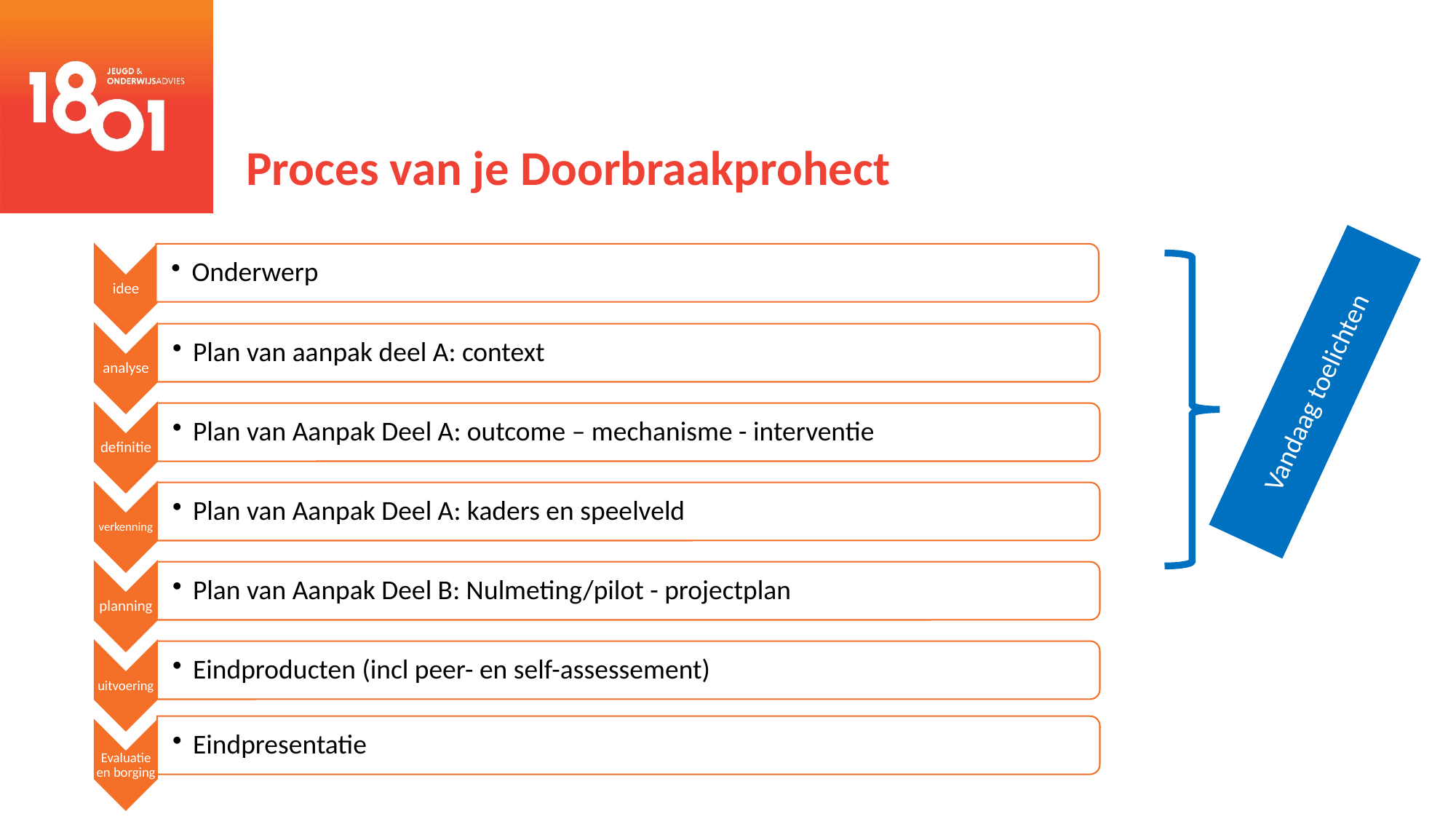

# Proces van je Doorbraakprohect

Vandaag toelichten
idee
Onderwerp
analyse
Plan van aanpak deel A: context
definitie
Plan van Aanpak Deel A: outcome – mechanisme - interventie
verkenning
Plan van Aanpak Deel A: kaders en speelveld
planning
Plan van Aanpak Deel B: Nulmeting/pilot - projectplan
uitvoering
Eindproducten (incl peer- en self-assessement)
Evaluatie en borging
Eindpresentatie